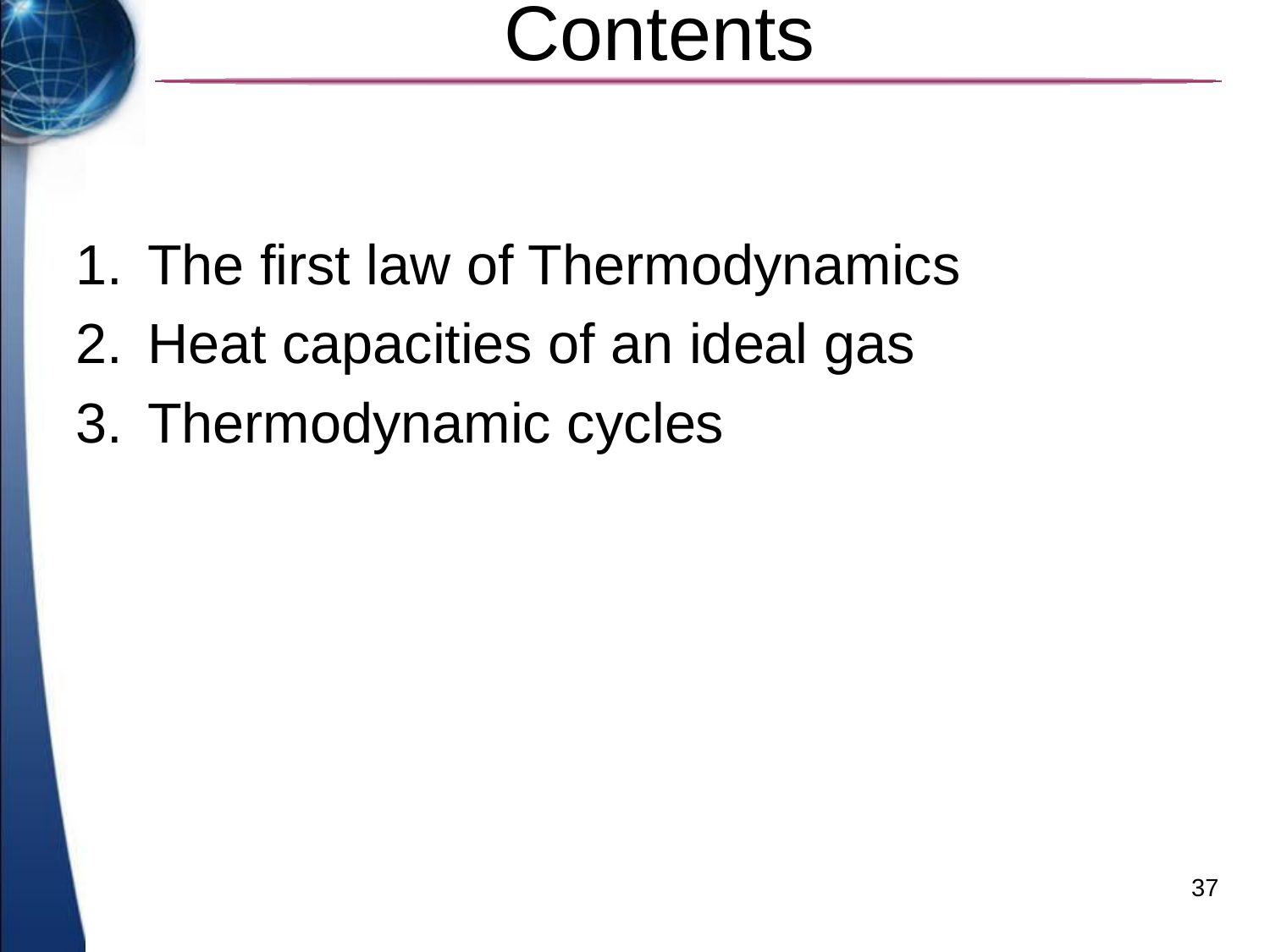

# Contents
The first law of Thermodynamics
Heat capacities of an ideal gas
Thermodynamic cycles
37